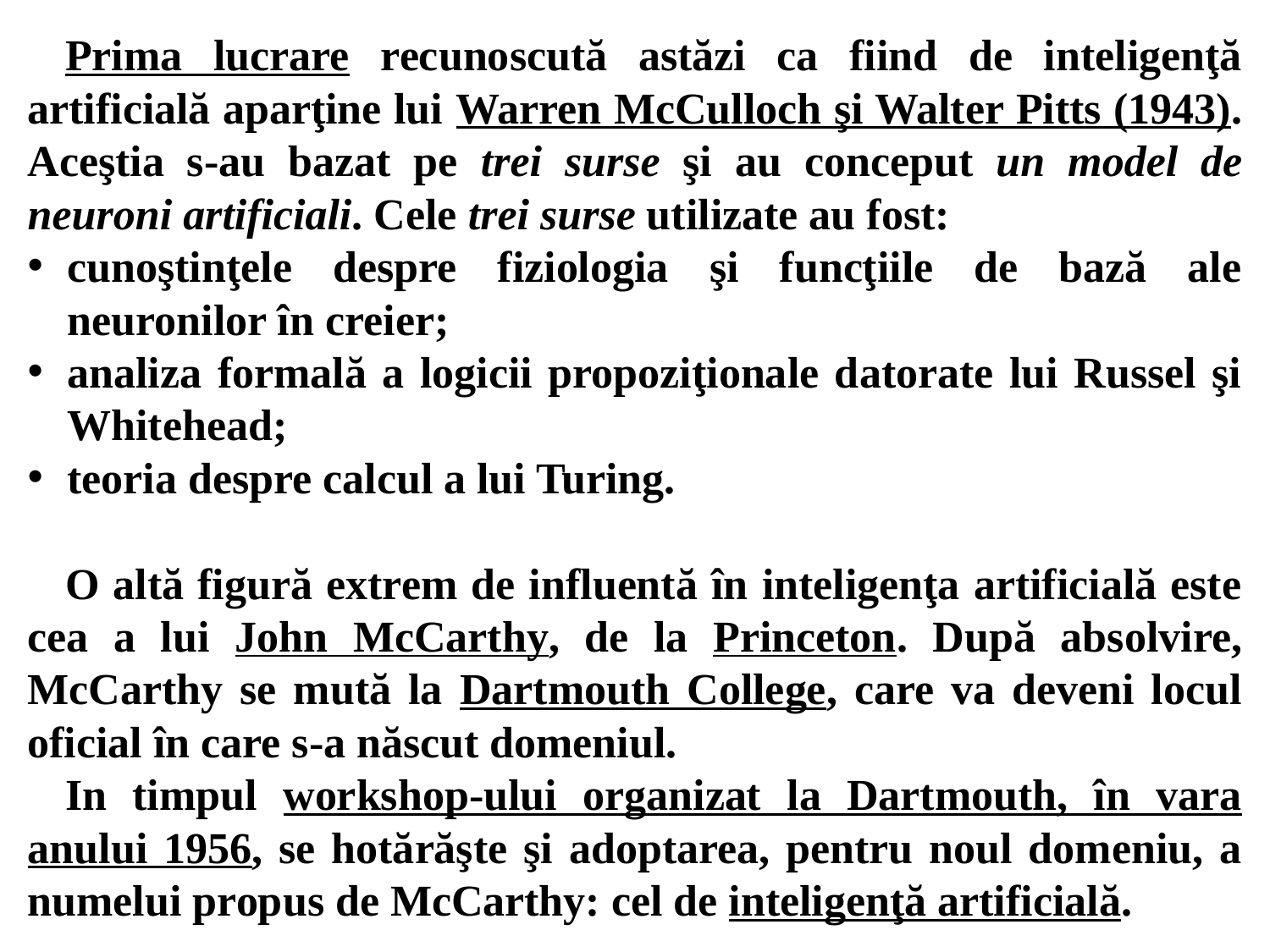

Prima lucrare recunoscută astăzi ca fiind de inteligenţă artificială aparţine lui Warren McCulloch şi Walter Pitts (1943). Aceştia s-au bazat pe trei surse şi au conceput un model de neuroni artificiali. Cele trei surse utilizate au fost:
cunoştinţele despre fiziologia şi funcţiile de bază ale neuronilor în creier;
analiza formală a logicii propoziţionale datorate lui Russel şi Whitehead;
teoria despre calcul a lui Turing.

O altă figură extrem de influentă în inteligenţa artificială este cea a lui John McCarthy, de la Princeton. După absolvire, McCarthy se mută la Dartmouth College, care va deveni locul oficial în care s-a născut domeniul.
In timpul workshop-ului organizat la Dartmouth, în vara anului 1956, se hotărăşte şi adoptarea, pentru noul domeniu, a numelui propus de McCarthy: cel de inteligenţă artificială.